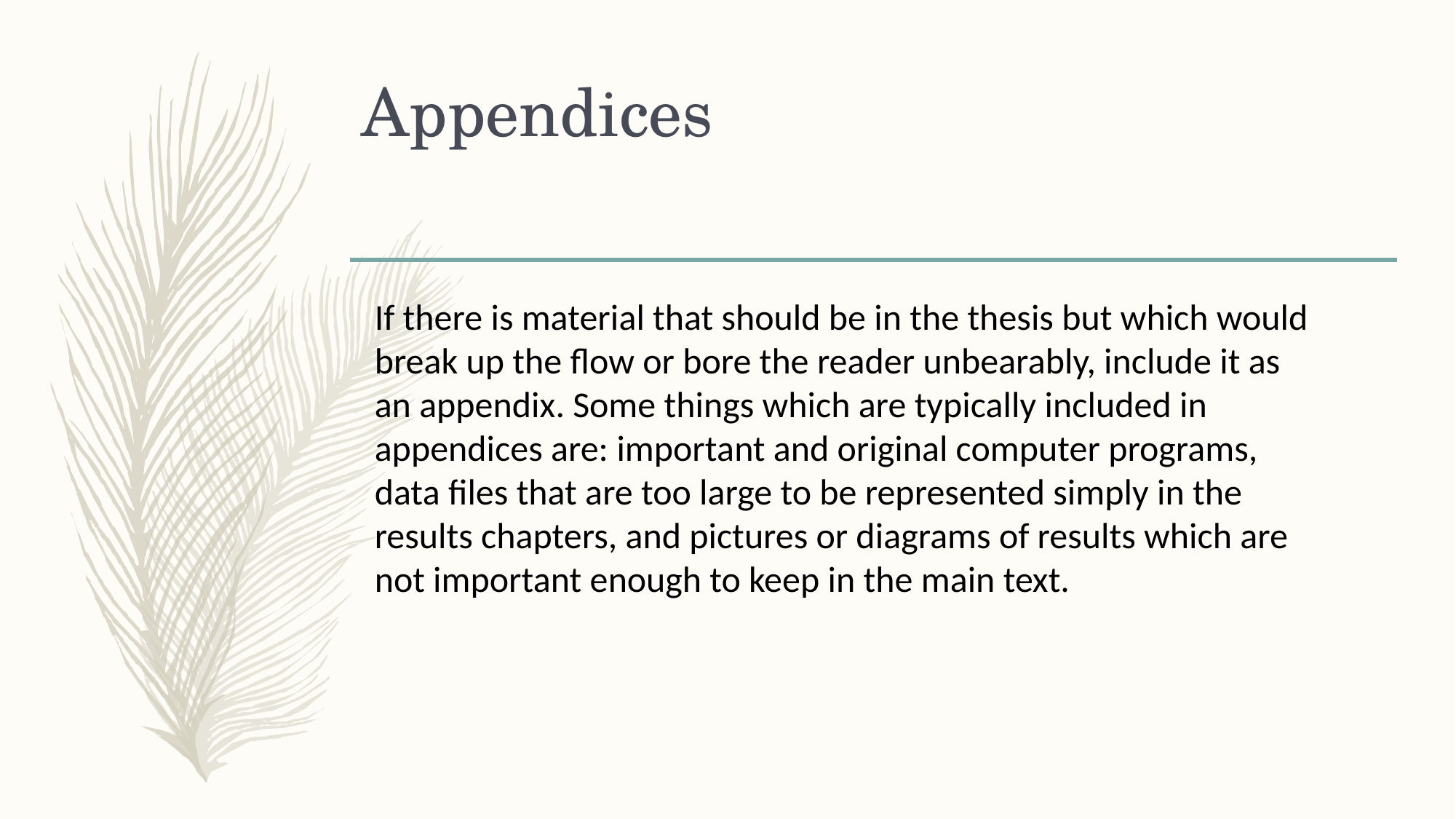

# Appendices
If there is material that should be in the thesis but which would break up the flow or bore the reader unbearably, include it as an appendix. Some things which are typically included in appendices are: important and original computer programs, data files that are too large to be represented simply in the results chapters, and pictures or diagrams of results which are not important enough to keep in the main text.